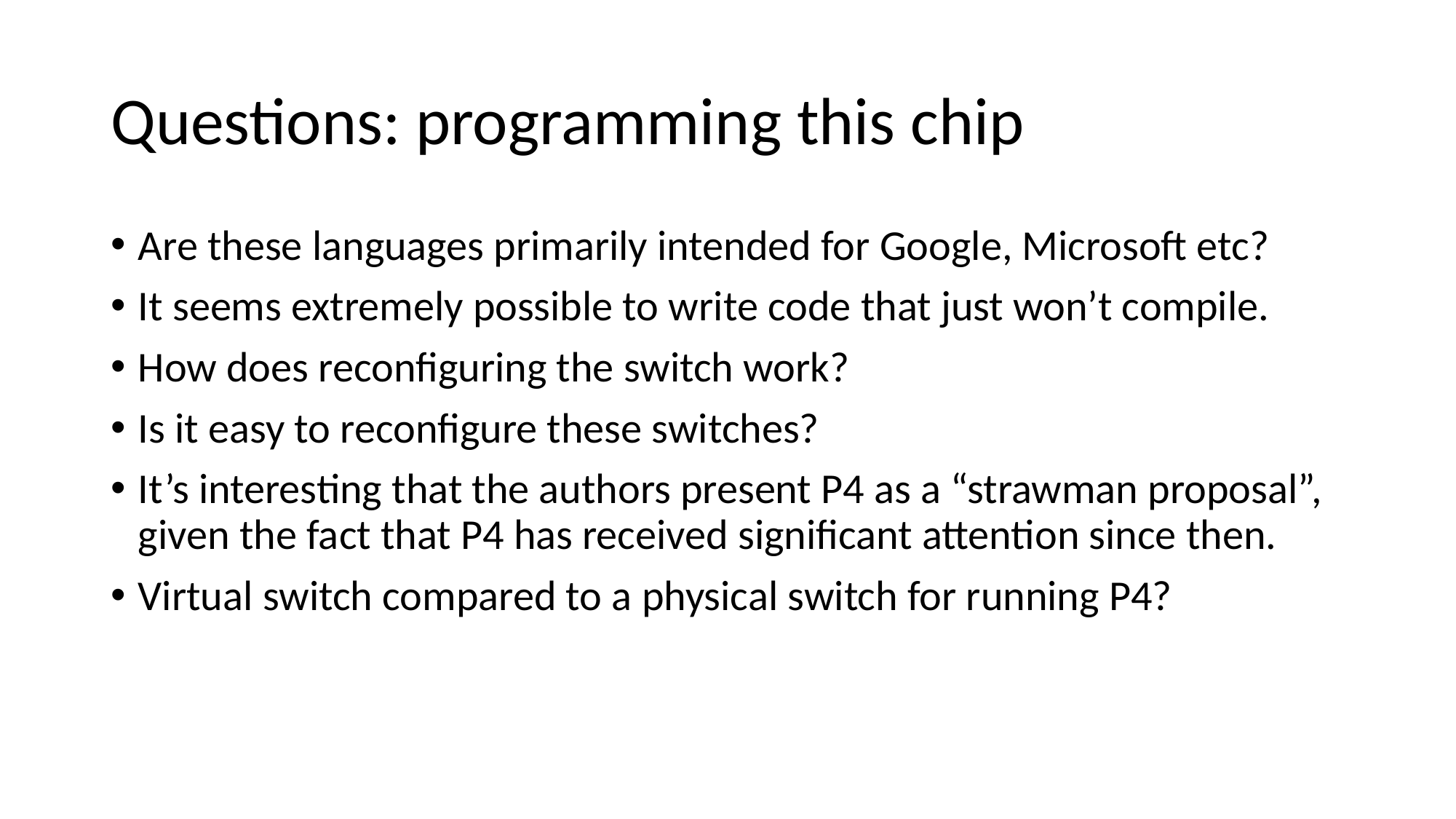

# Questions: programming this chip
Are these languages primarily intended for Google, Microsoft etc?
It seems extremely possible to write code that just won’t compile.
How does reconfiguring the switch work?
Is it easy to reconfigure these switches?
It’s interesting that the authors present P4 as a “strawman proposal”, given the fact that P4 has received significant attention since then.
Virtual switch compared to a physical switch for running P4?